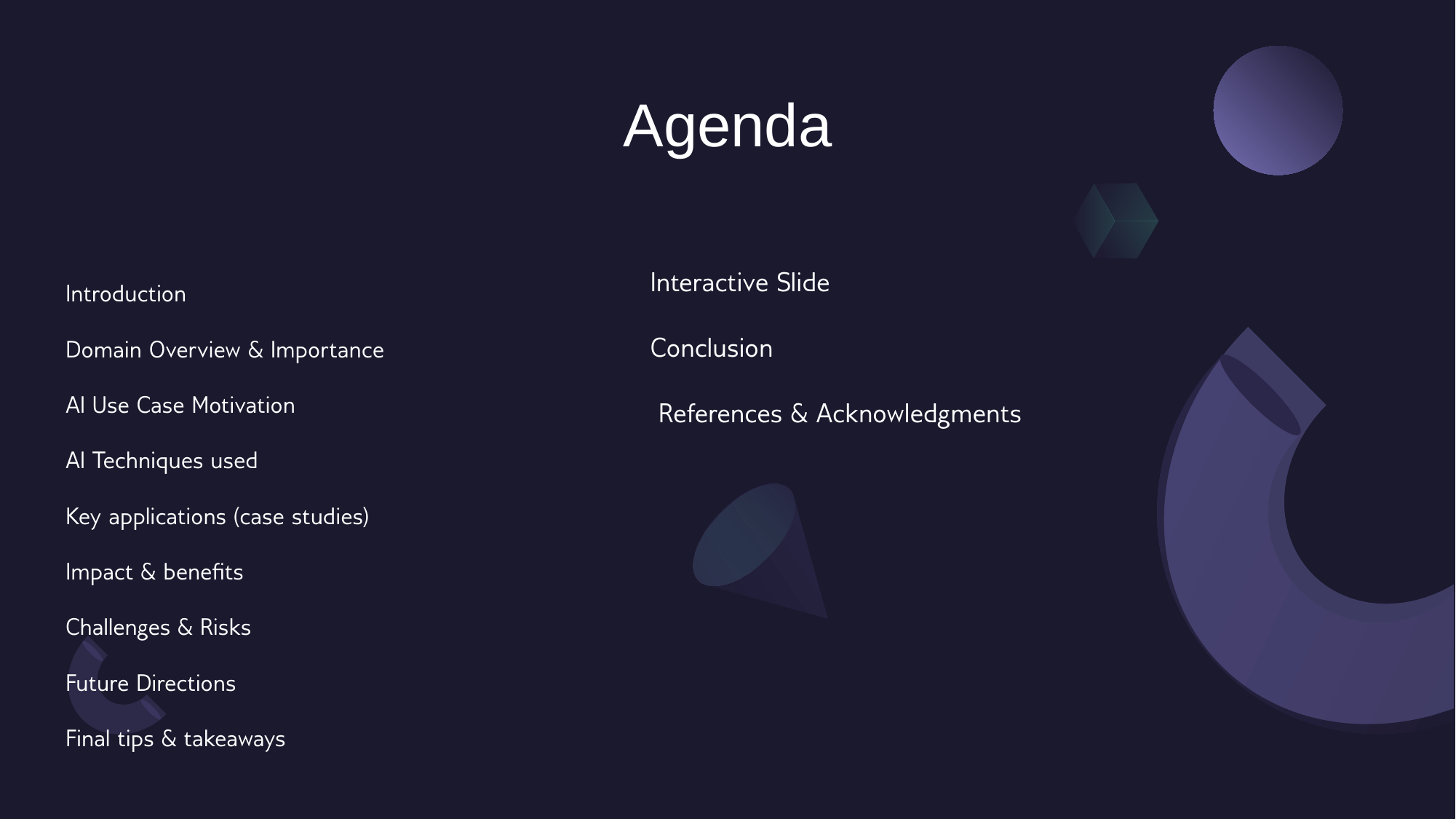

# Agenda
Interactive Slide

Conclusion

 References & Acknowledgments
Introduction
Domain Overview & Importance
AI Use Case Motivation
AI Techniques used
Key applications (case studies)
Impact & benefits
Challenges & Risks
Future Directions
Final tips & takeaways